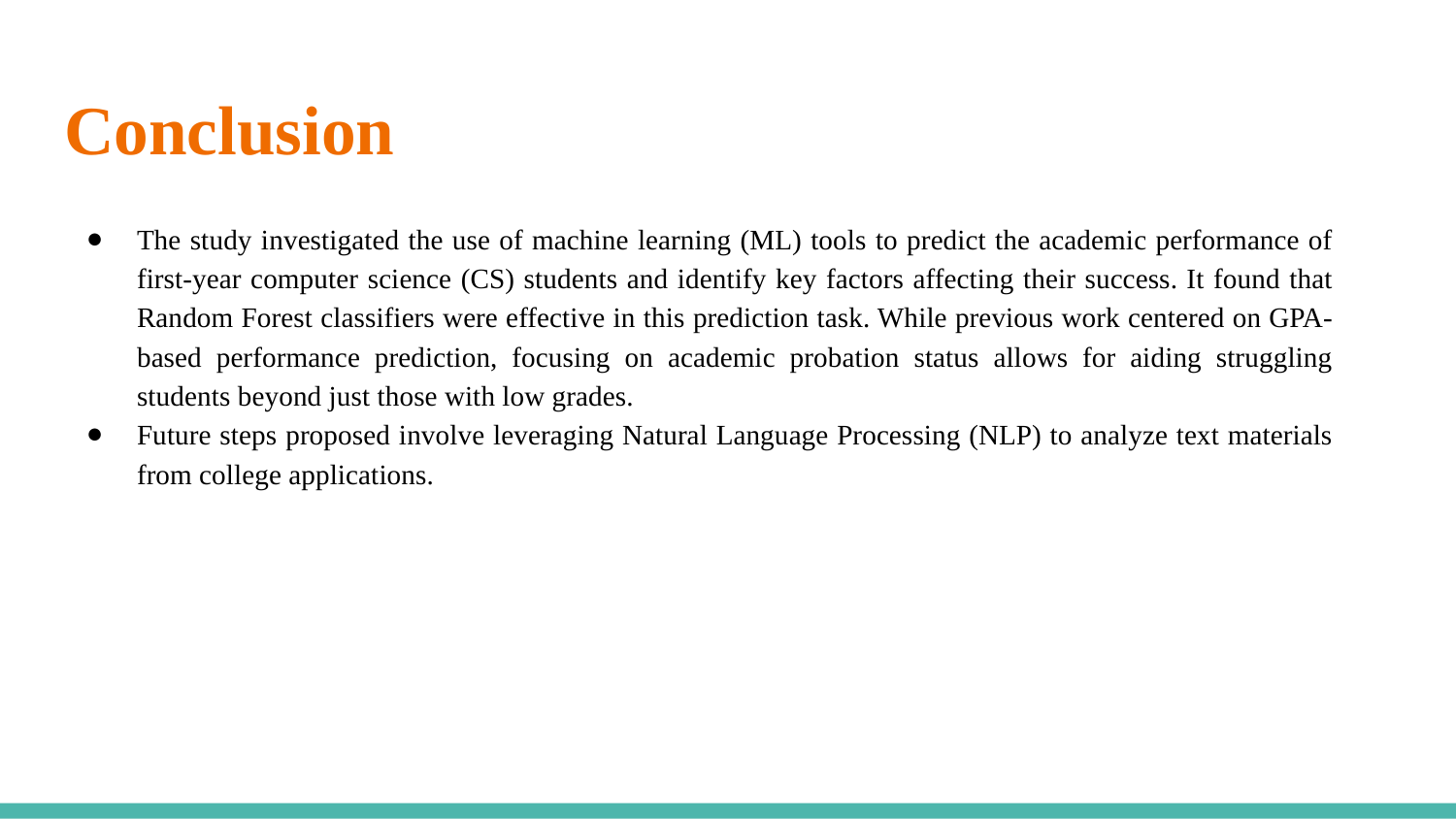

# Conclusion
The study investigated the use of machine learning (ML) tools to predict the academic performance of first-year computer science (CS) students and identify key factors affecting their success. It found that Random Forest classifiers were effective in this prediction task. While previous work centered on GPA-based performance prediction, focusing on academic probation status allows for aiding struggling students beyond just those with low grades.
Future steps proposed involve leveraging Natural Language Processing (NLP) to analyze text materials from college applications.